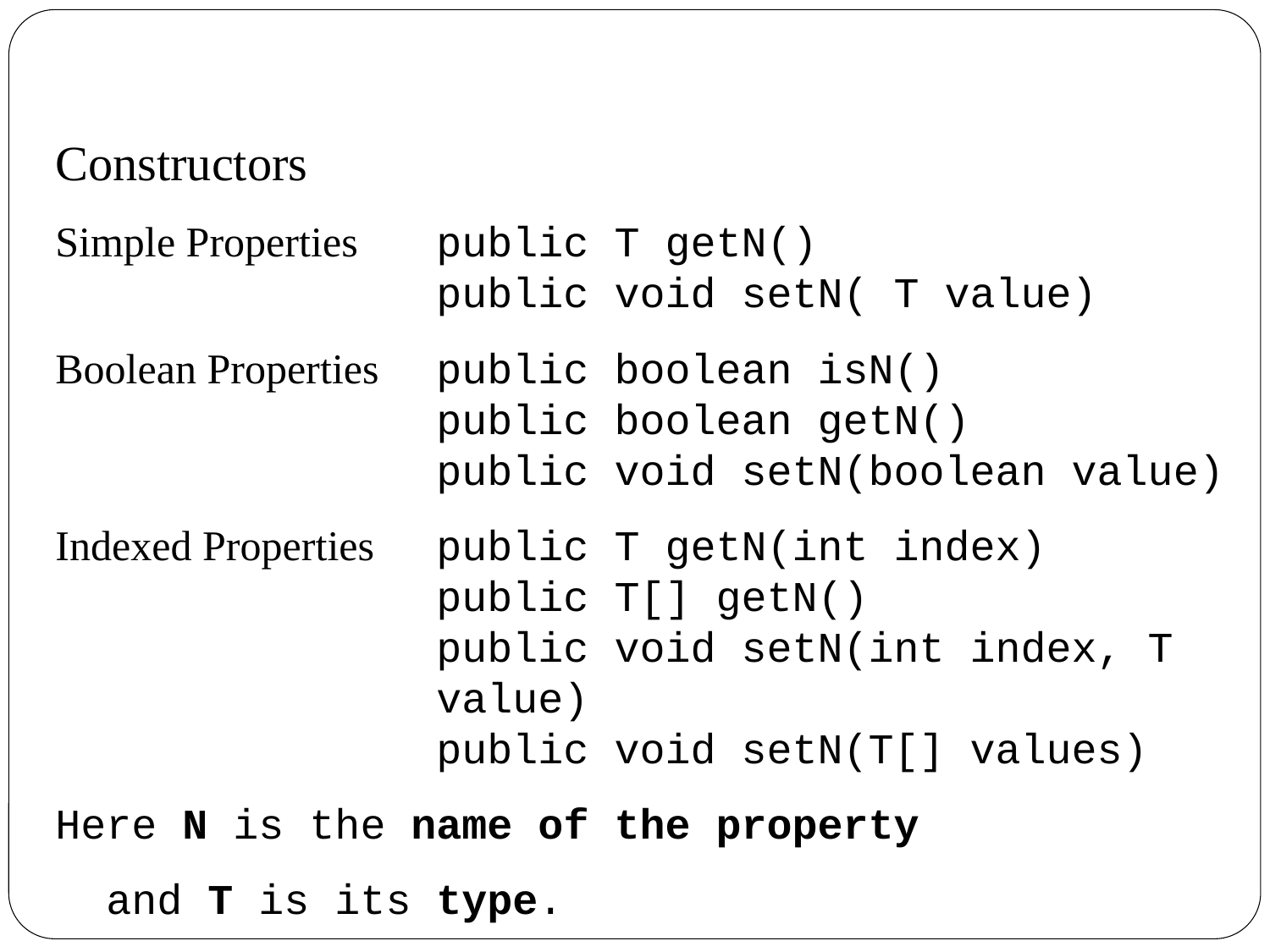

Constructors
Simple Properties 	public T getN()
public void setN( T value)
Boolean Properties	public boolean isN()
public boolean getN()
public void setN(boolean value)
Indexed Properties	public T getN(int index)
public T[] getN()
public void setN(int index, T value)
public void setN(T[] values)
Here N is the name of the property
  and T is its type.